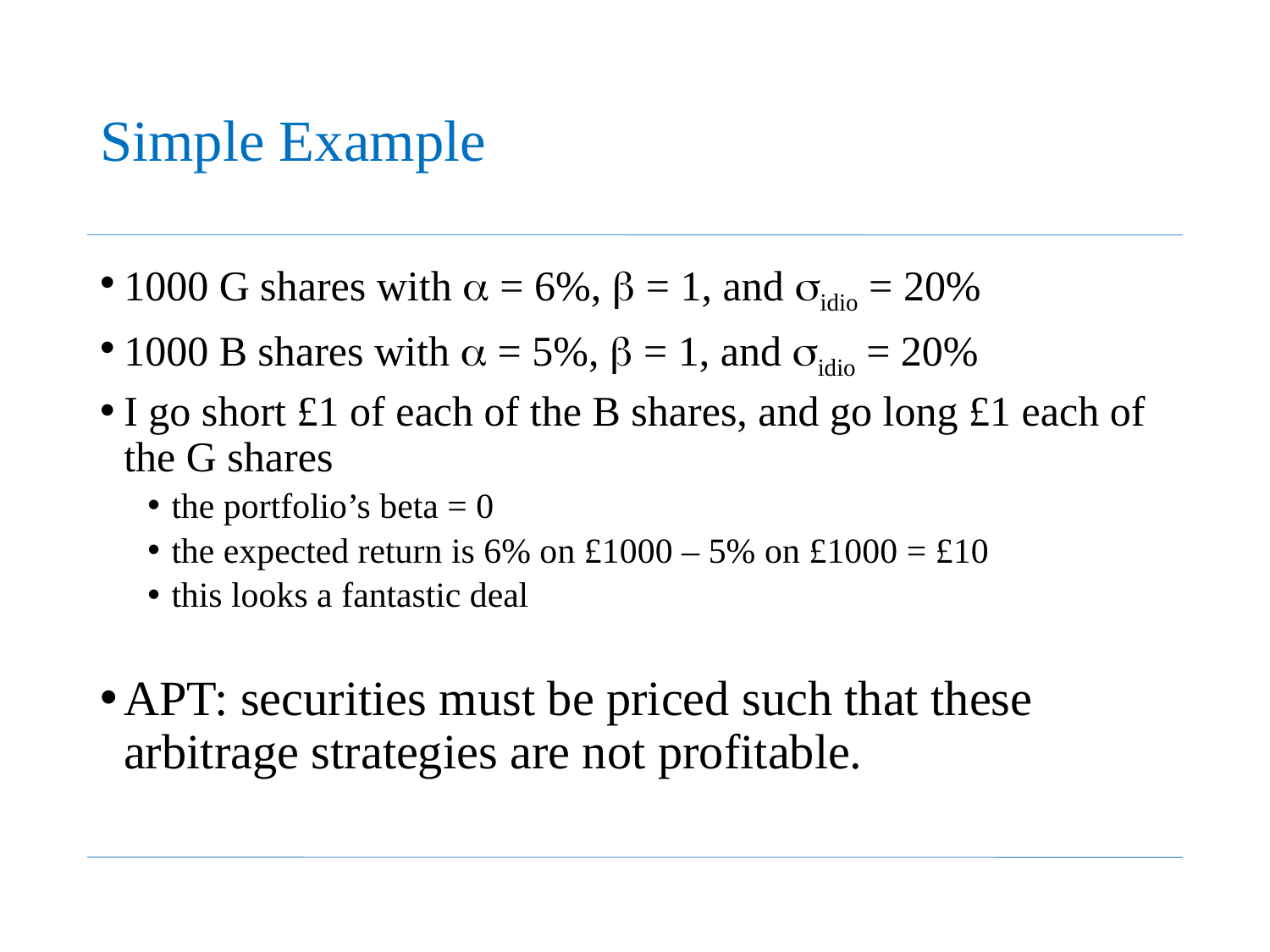

# Simple Example
1000 G shares with α = 6%, β = 1, and σidio = 20%
1000 B shares with α = 5%, β = 1, and σidio = 20%
I go short £1 of each of the B shares, and go long £1 each of the G shares
the portfolio’s beta = 0
the expected return is 6% on £1000 – 5% on £1000 = £10
this looks a fantastic deal

APT: securities must be priced such that these arbitrage strategies are not profitable.